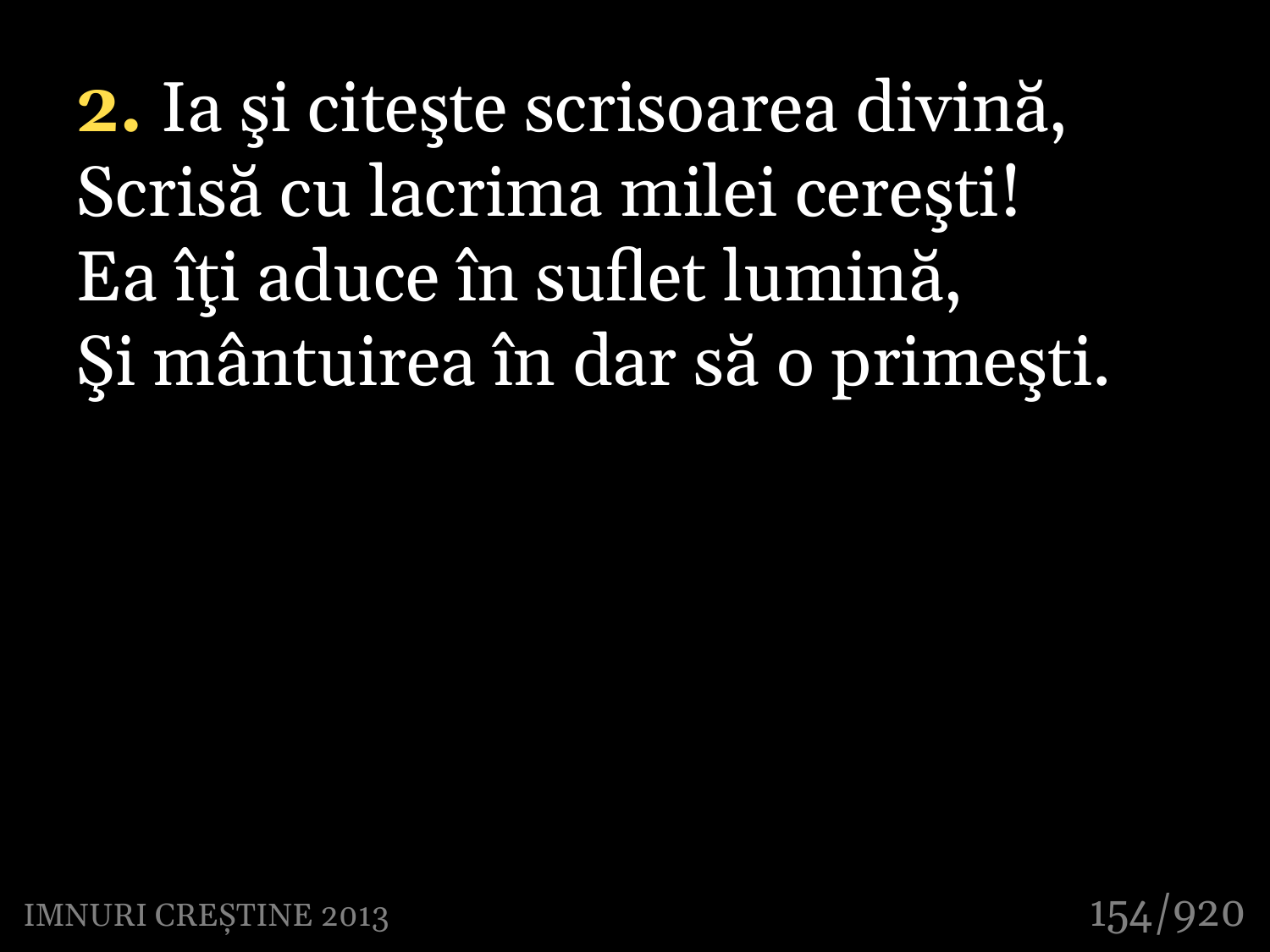

2. Ia şi citeşte scrisoarea divină,
Scrisă cu lacrima milei cereşti!
Ea îţi aduce în suflet lumină,
Şi mântuirea în dar să o primeşti.
154/920
IMNURI CREȘTINE 2013